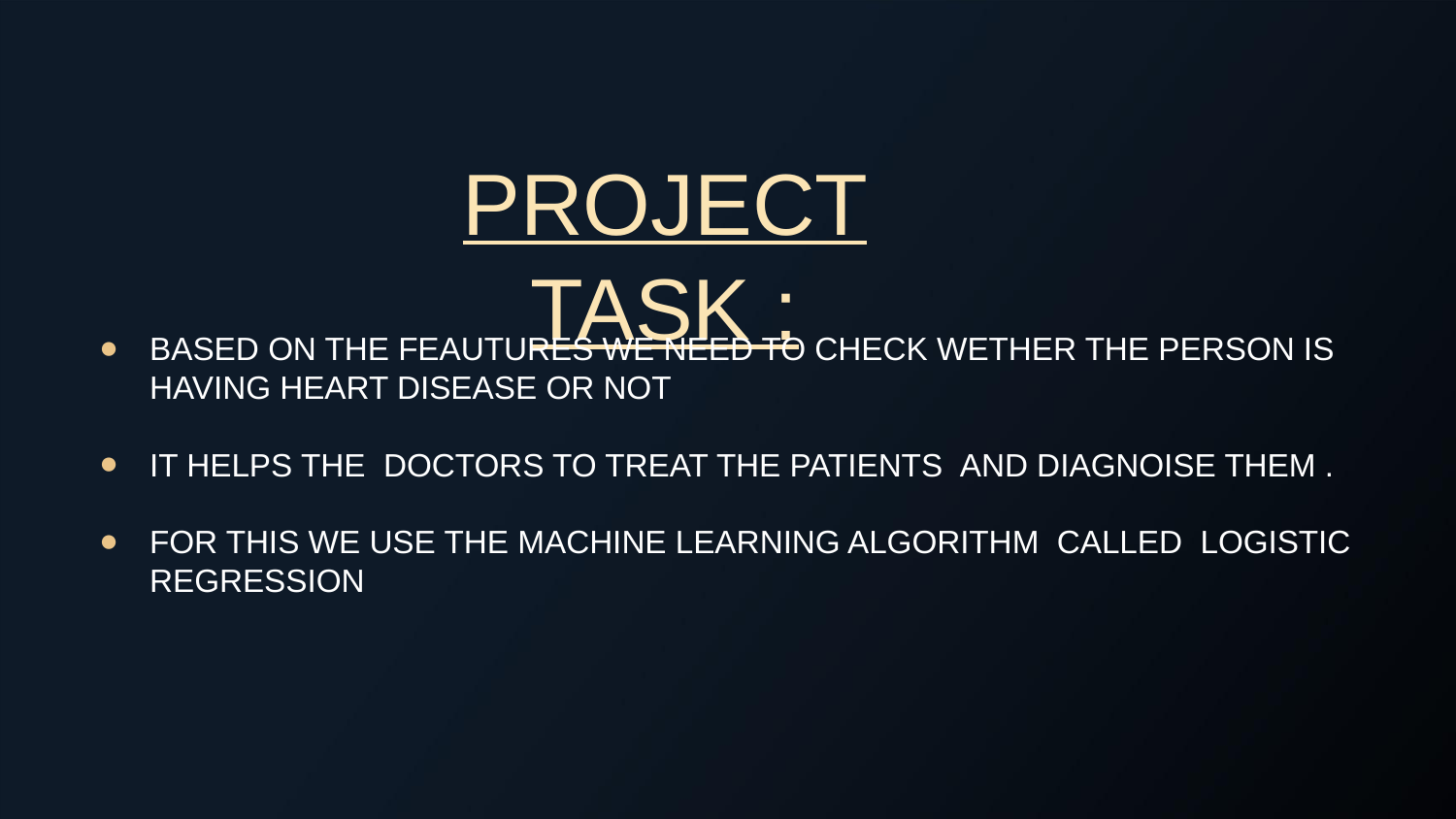

# PROJECT TASK :
BASED ON THE FEAUTURES WE NEED TO CHECK WETHER THE PERSON IS HAVING HEART DISEASE OR NOT

IT HELPS THE  DOCTORS TO TREAT THE PATIENTS  AND DIAGNOISE THEM .

FOR THIS WE USE THE MACHINE LEARNING ALGORITHM  CALLED  LOGISTIC REGRESSION